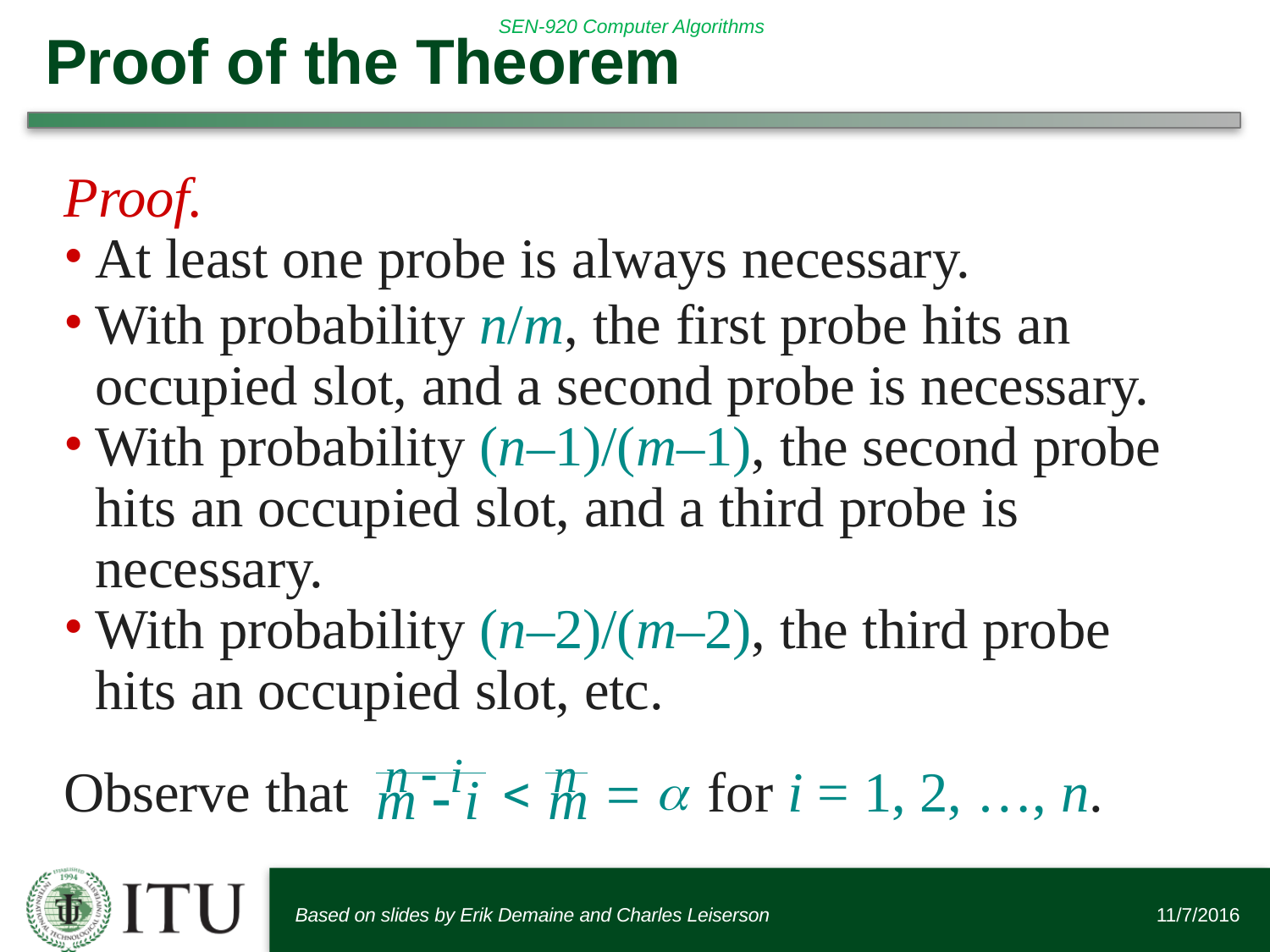

# Proof of the Theorem

Proof.
At least one probe is always necessary.
With probability n/m, the first probe hits an occupied slot, and a second probe is necessary.
With probability (n–1)/(m–1), the second probe hits an occupied slot, and a third probe is necessary.
With probability (n–2)/(m–2), the third probe hits an occupied slot, etc.

Observe that	n − i	< n	= α	for i = 1, 2, …, n.
m − i	m

Based on slides by Erik Demaine and Charles Leiserson
11/7/2016